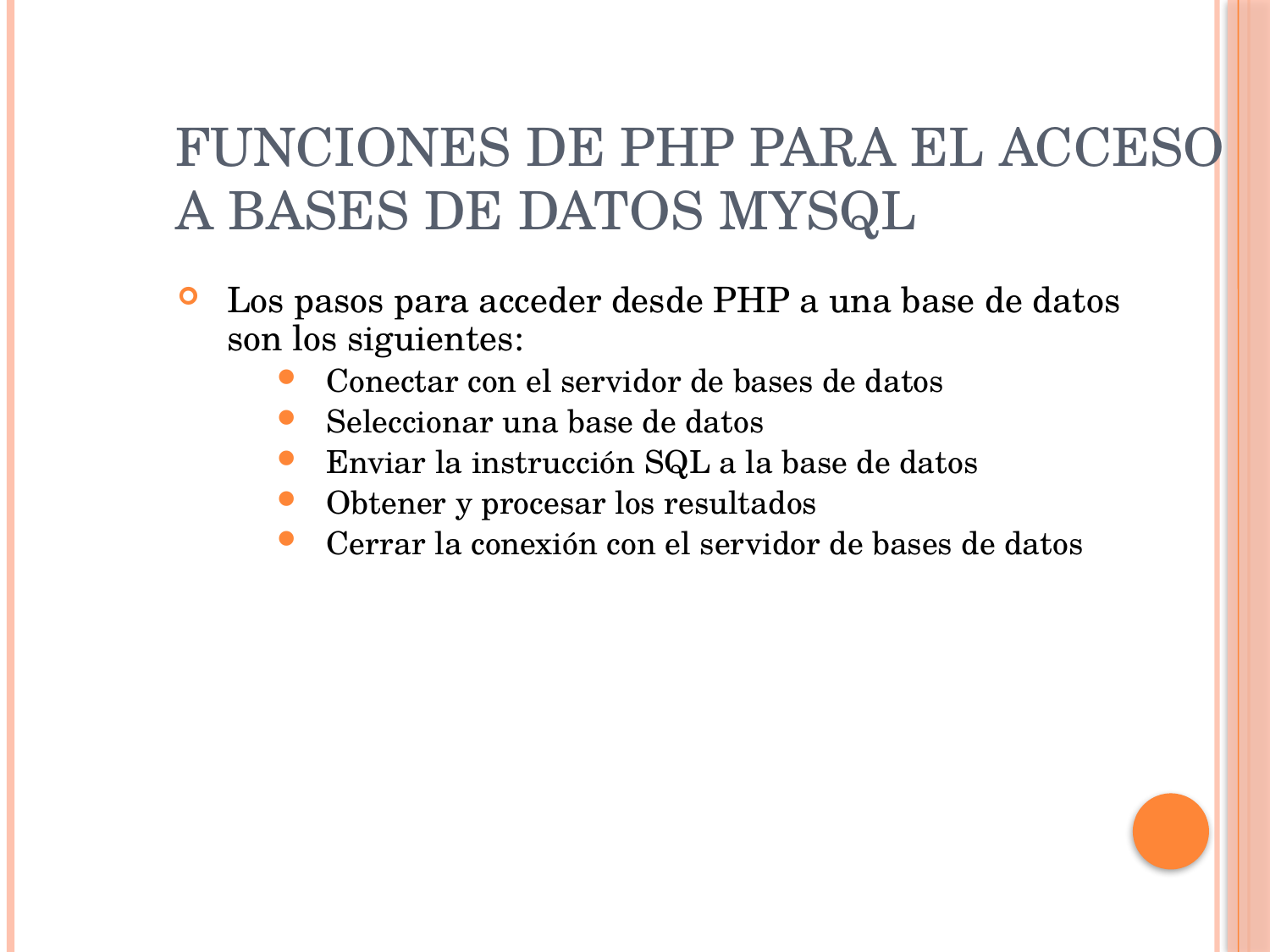

# Funciones de PHP para el acceso a bases de datos MySQL
Los pasos para acceder desde PHP a una base de datos son los siguientes:
Conectar con el servidor de bases de datos
Seleccionar una base de datos
Enviar la instrucción SQL a la base de datos
Obtener y procesar los resultados
Cerrar la conexión con el servidor de bases de datos